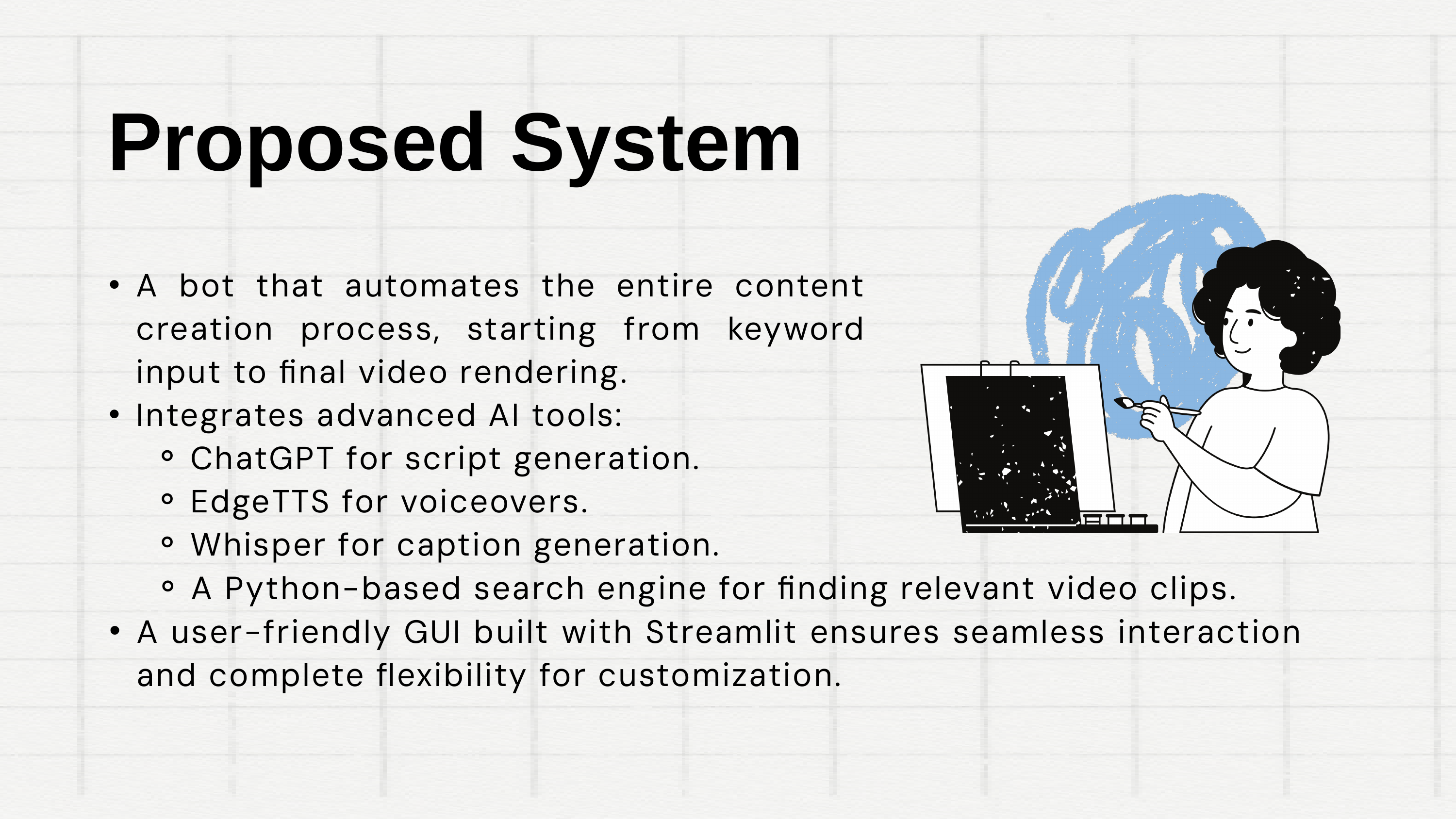

Proposed System

A bot that automates the entire content creation process, starting from keyword input to final video rendering.
Integrates advanced AI tools:
ChatGPT for script generation.
EdgeTTS for voiceovers.
Whisper for caption generation.

A Python-based search engine for finding relevant video clips.
A user-friendly GUI built with Streamlit ensures seamless interaction and complete flexibility for customization.